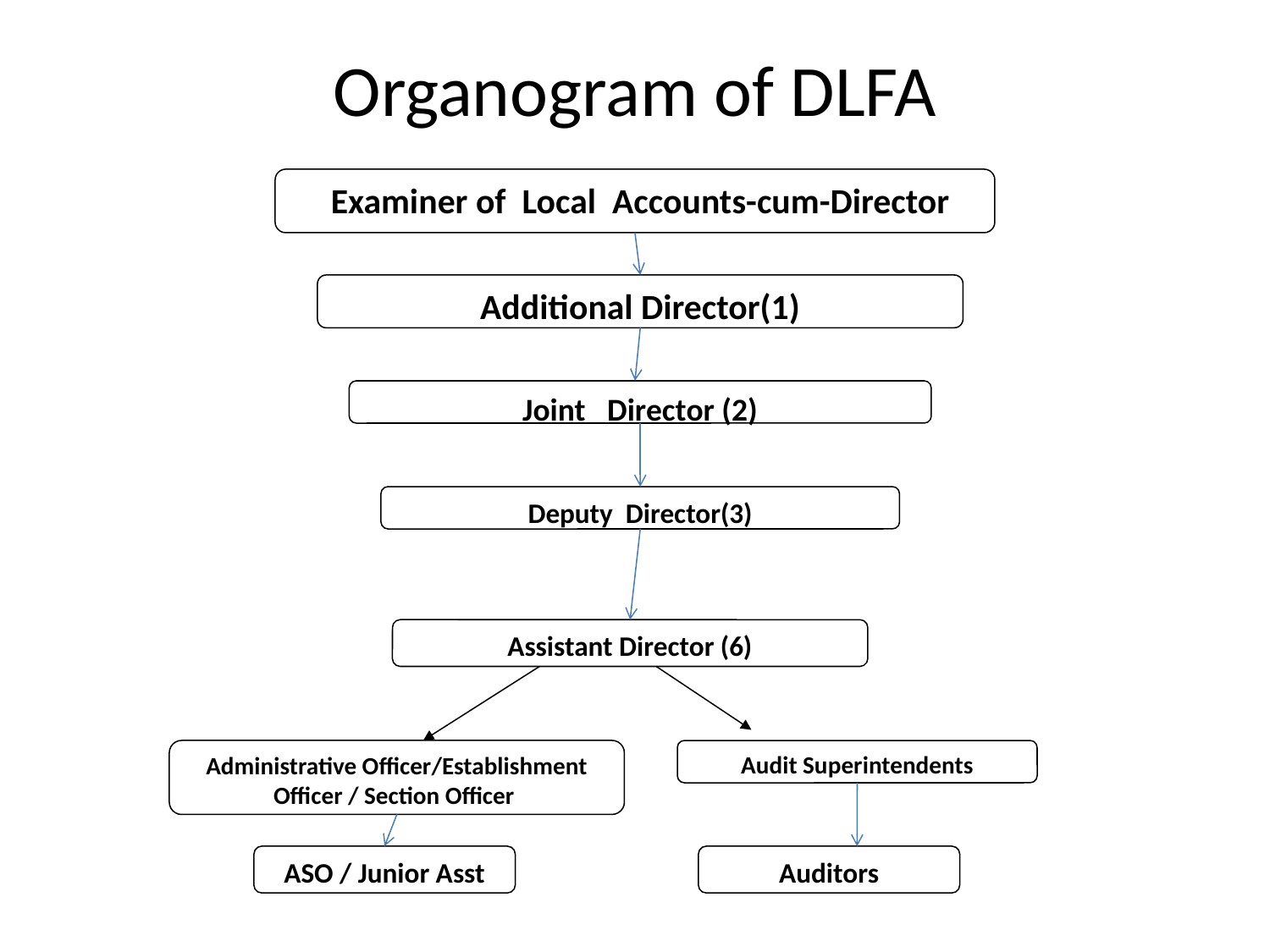

# Organogram of DLFA
      Examiner of  Local  Accounts-cum-Director

Additional Director(1)
Joint   Director (2)

Deputy  Director(3)

Assistant Director (6)

Administrative Officer/Establishment Officer / Section Officer

Audit Superintendents

ASO / Junior Asst
Auditors